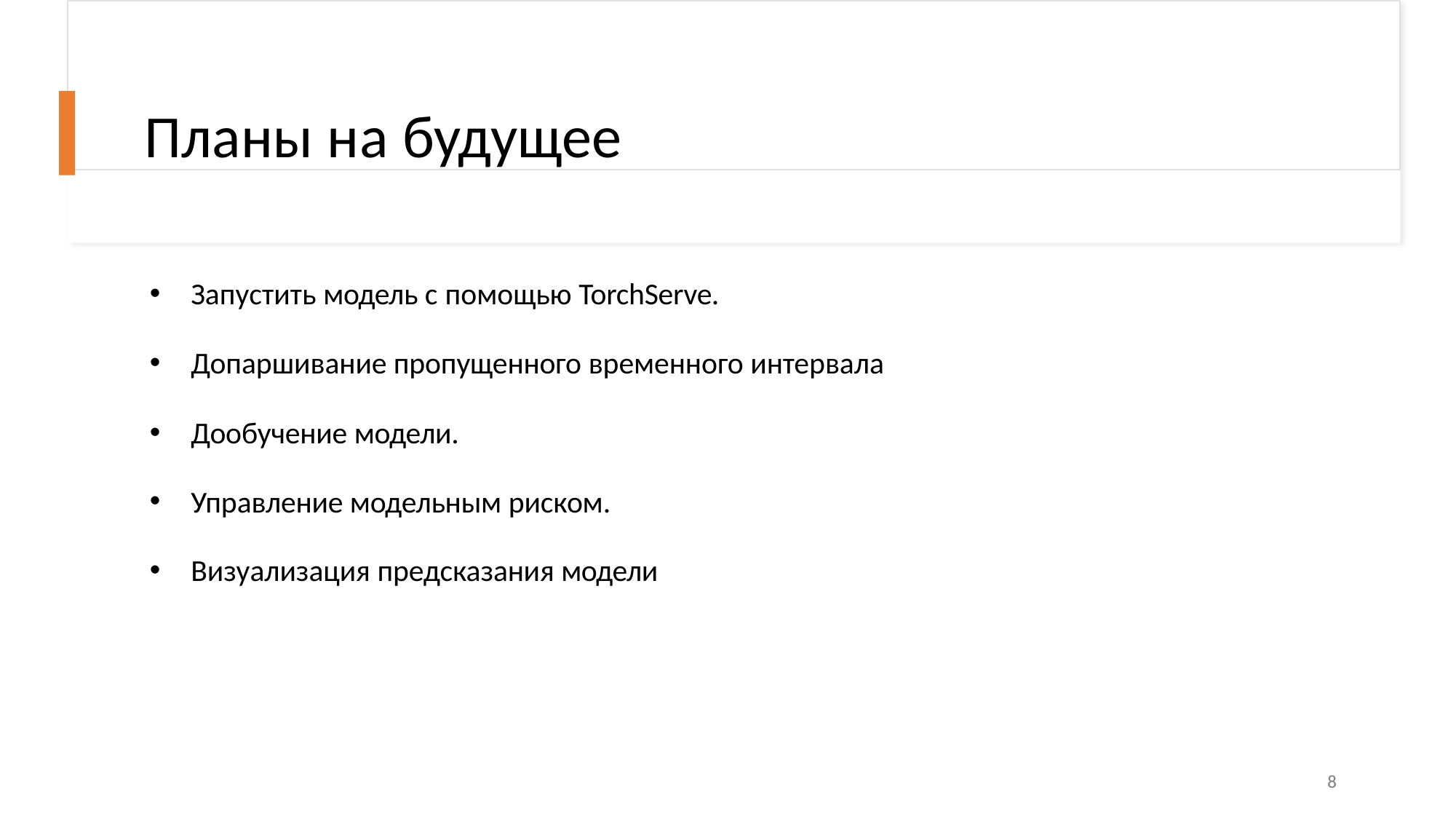

# Планы на будущее

Запустить модель с помощью TorchServe.

Допаршивание пропущенного временного интервала

Дообучение модели.

Управление модельным риском.

Визуализация предсказания модели
8